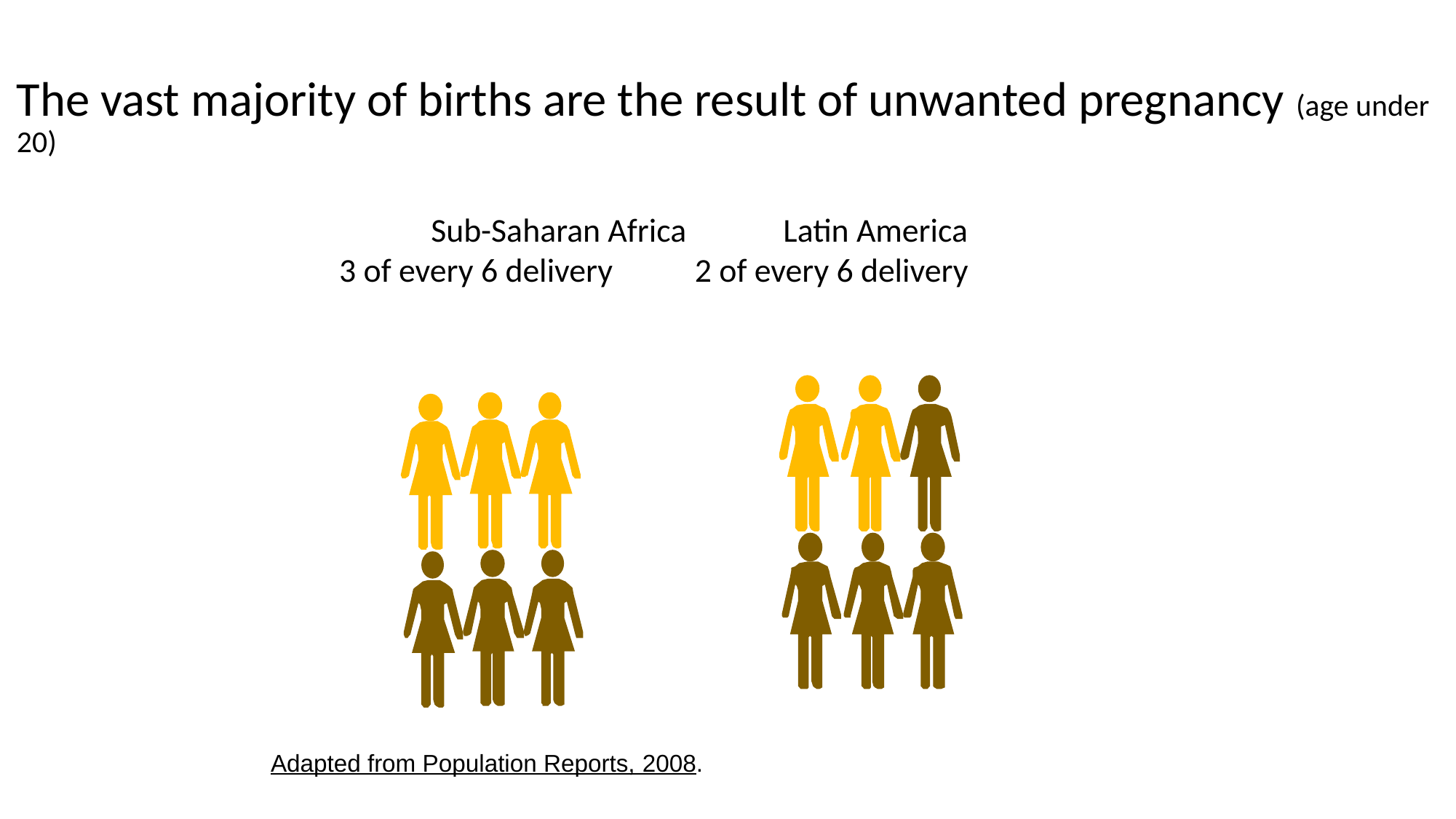

# The vast majority of births are the result of unwanted pregnancy (age under 20)
		Sub-Saharan Africa             Latin America
      3 of every 6 delivery           2 of every 6 delivery

  Adapted from Population Reports, 2008.